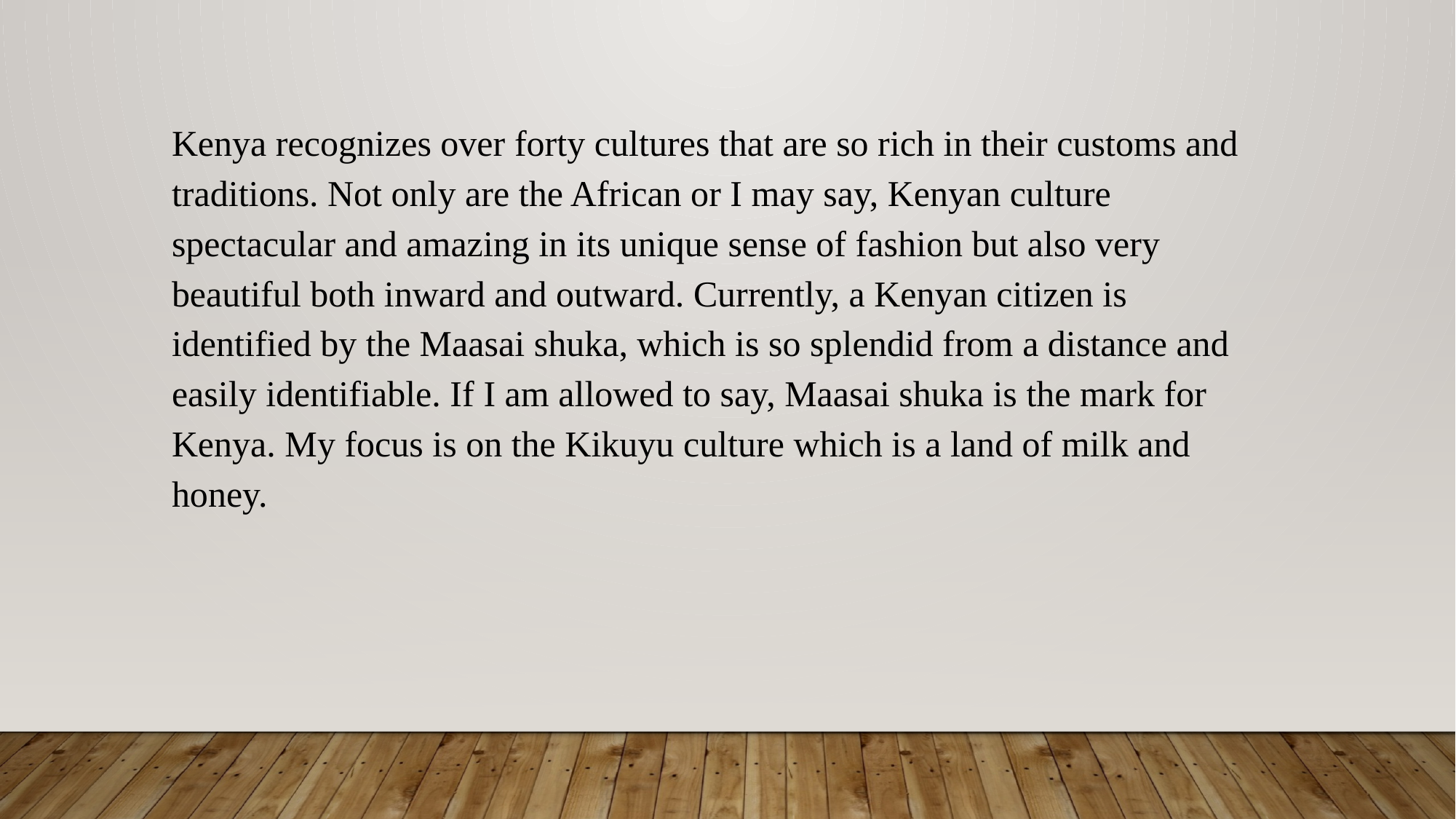

Kenya recognizes over forty cultures that are so rich in their customs and traditions. Not only are the African or I may say, Kenyan culture spectacular and amazing in its unique sense of fashion but also very beautiful both inward and outward. Currently, a Kenyan citizen is identified by the Maasai shuka, which is so splendid from a distance and easily identifiable. If I am allowed to say, Maasai shuka is the mark for Kenya. My focus is on the Kikuyu culture which is a land of milk and honey.